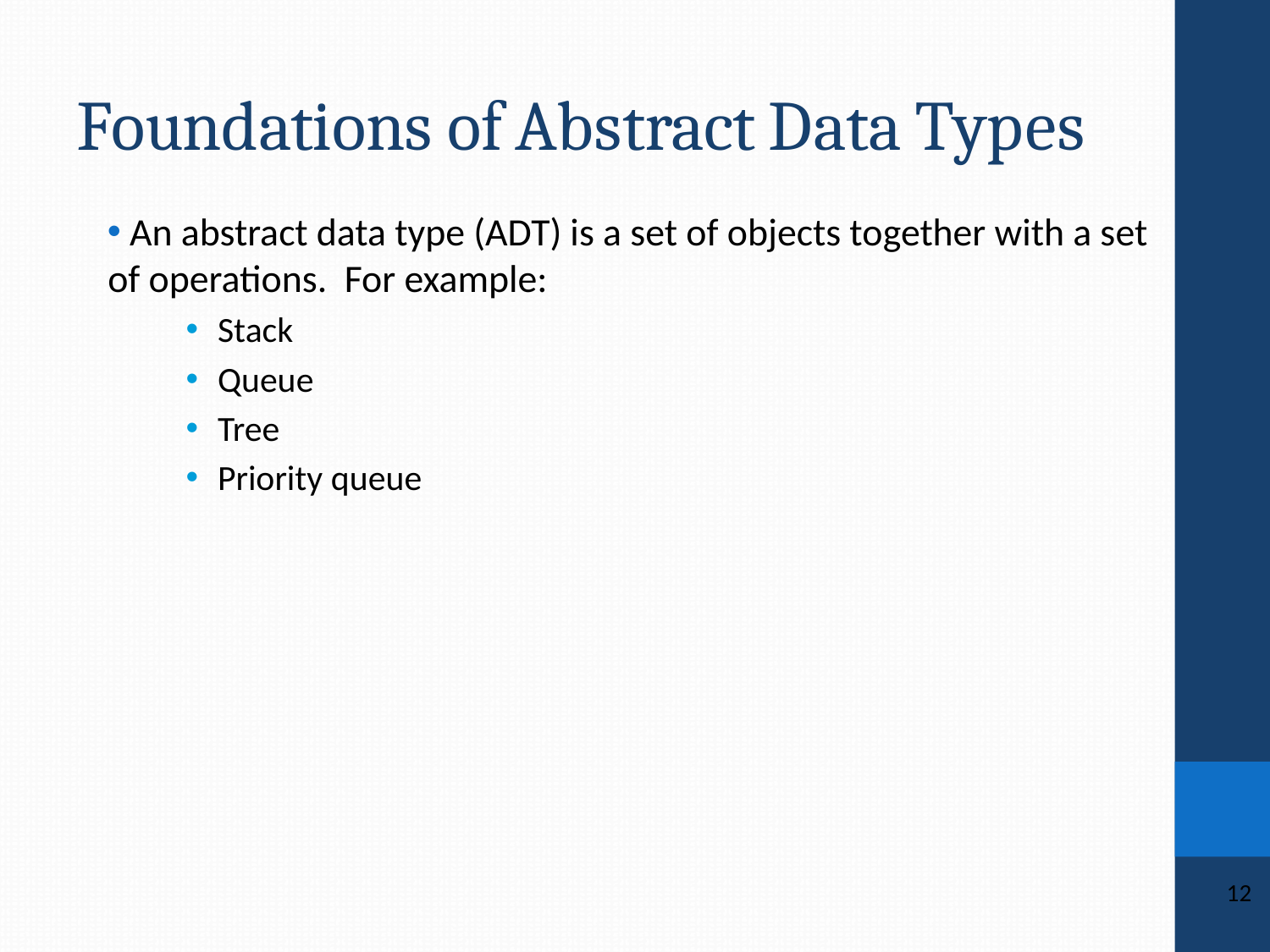

# Foundations of Abstract Data Types
 An abstract data type (ADT) is a set of objects together with a set of operations.  For example:
Stack
Queue
Tree
Priority queue

12